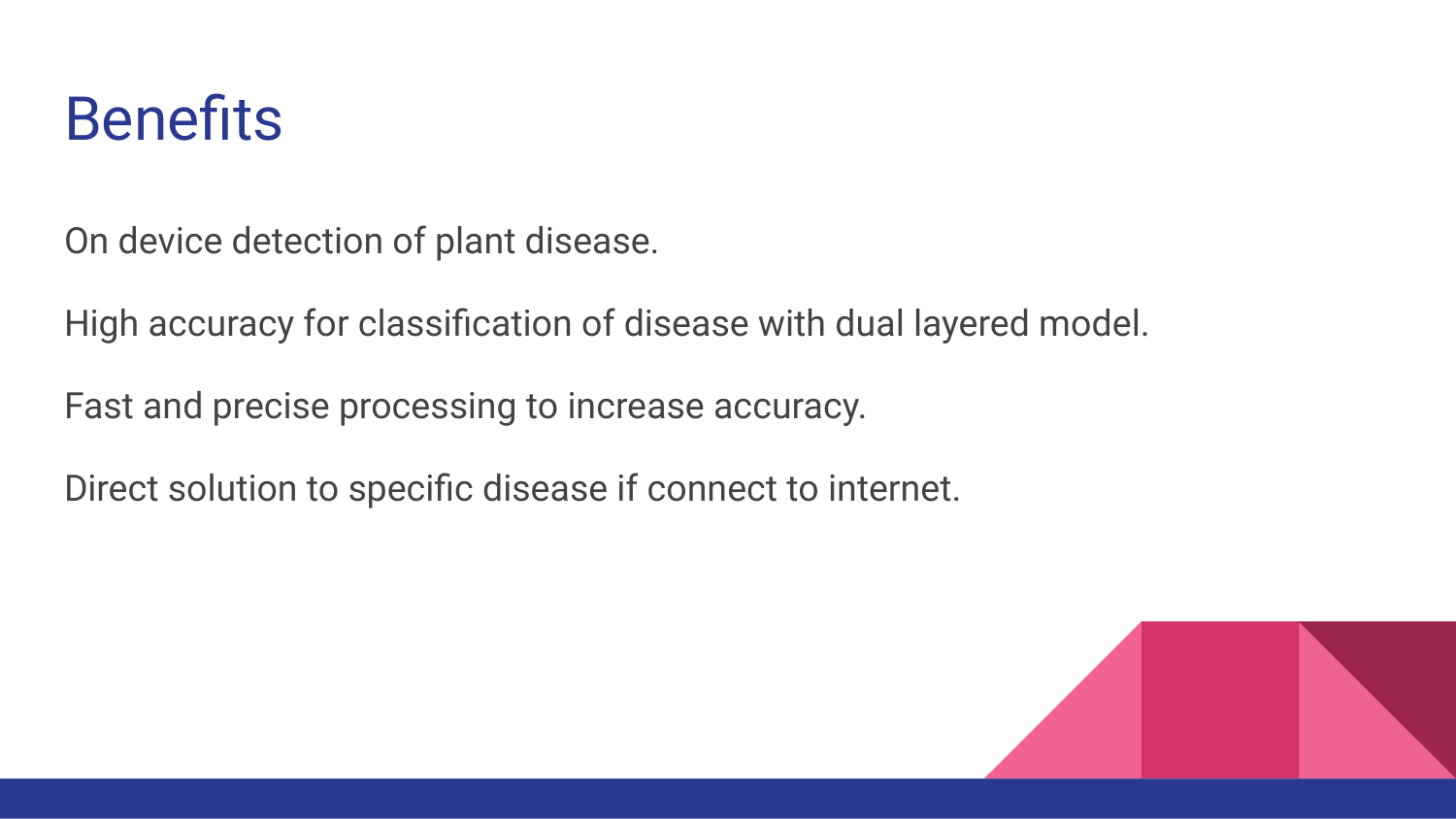

# Benefits
On device detection of plant disease.
High accuracy for classification of disease with dual layered model.
Fast and precise processing to increase accuracy.
Direct solution to specific disease if connect to internet.